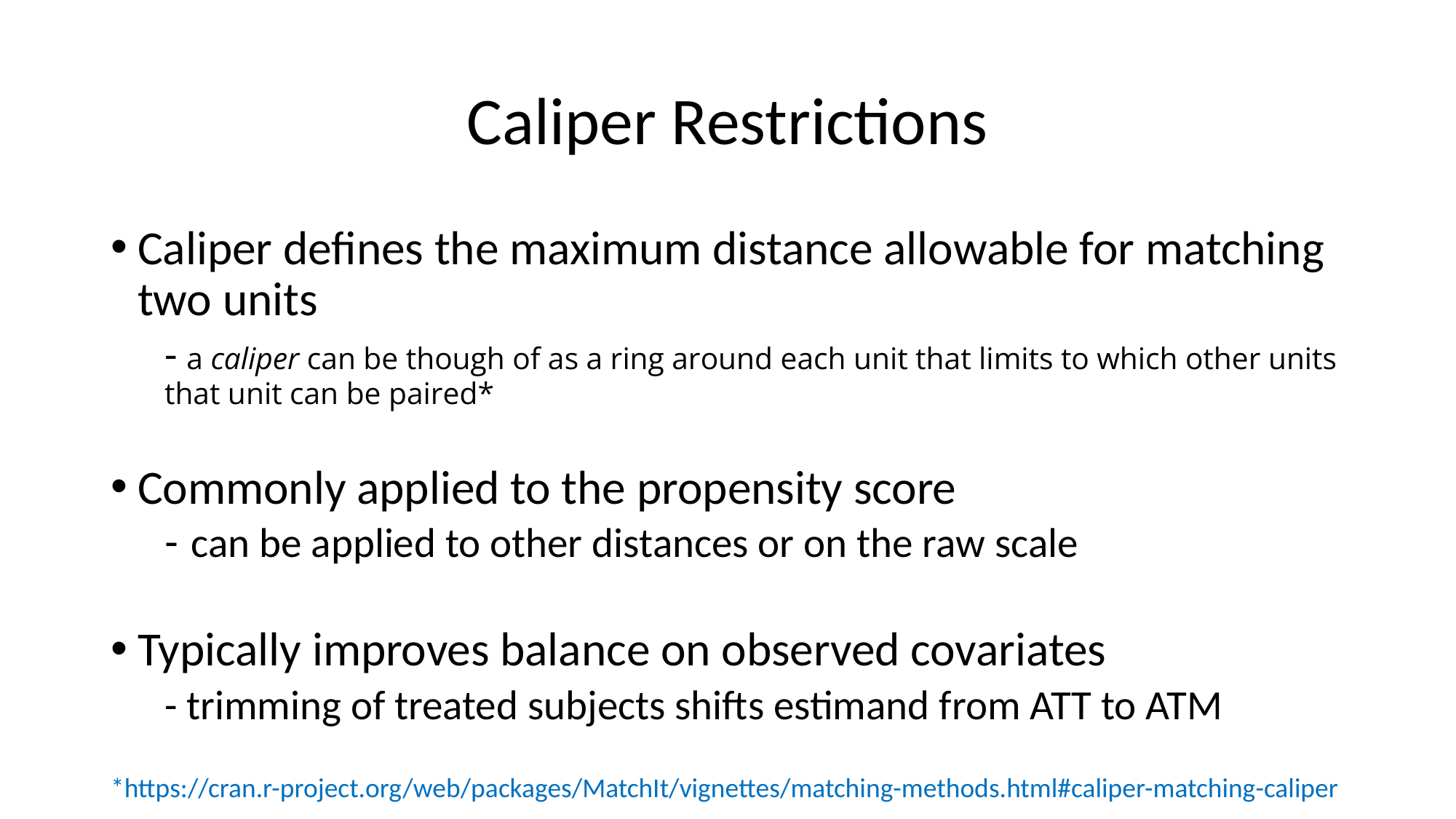

# Caliper Restrictions
Caliper defines the maximum distance allowable for matching two units
- a caliper can be though of as a ring around each unit that limits to which other units that unit can be paired*

Commonly applied to the propensity score
can be applied to other distances or on the raw scale

Typically improves balance on observed covariates
- trimming of treated subjects shifts estimand from ATT to ATM

*https://cran.r-project.org/web/packages/MatchIt/vignettes/matching-methods.html#caliper-matching-caliper